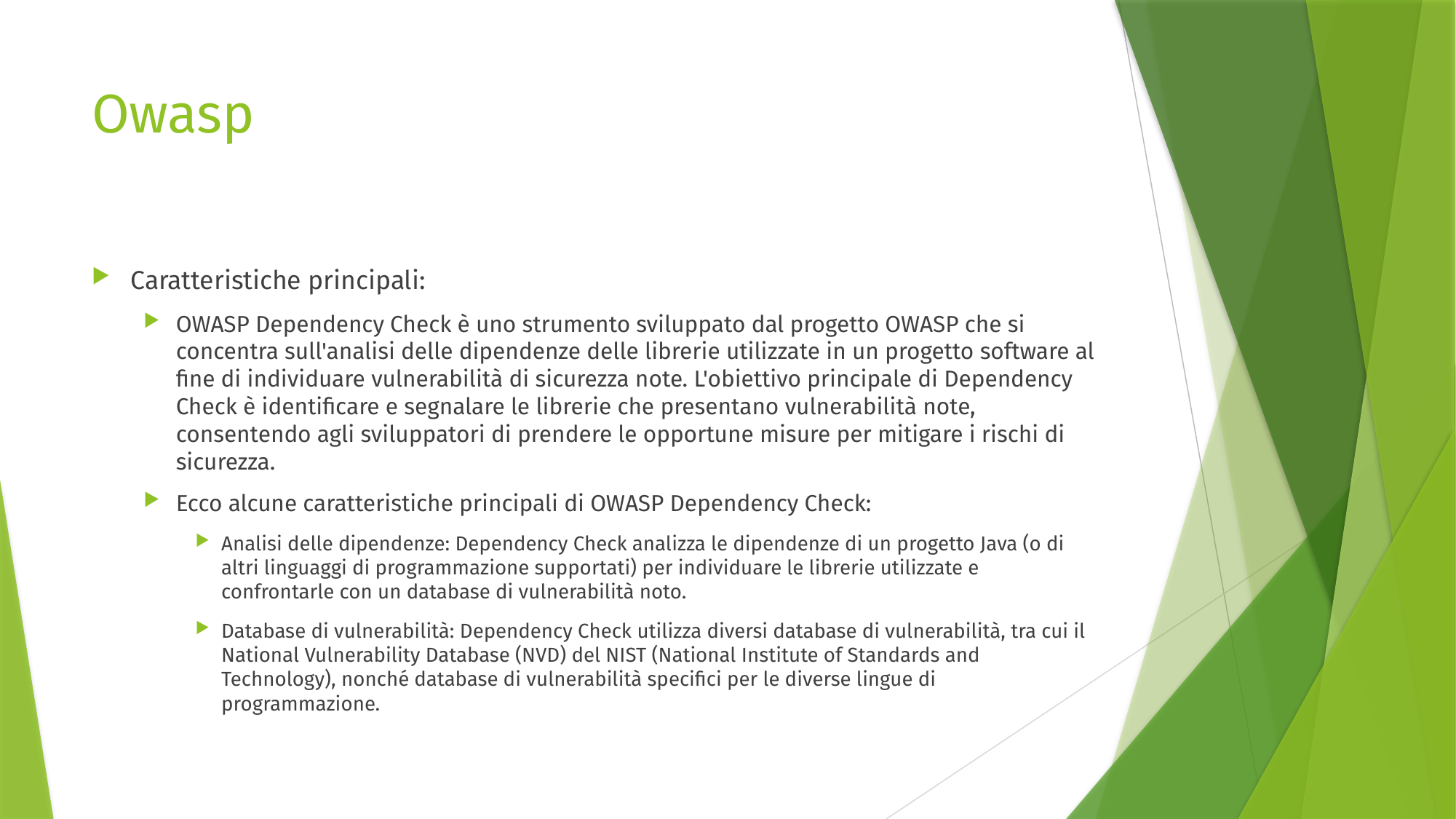

# Owasp
Caratteristiche principali:
OWASP Dependency Check è uno strumento sviluppato dal progetto OWASP che si concentra sull'analisi delle dipendenze delle librerie utilizzate in un progetto software al fine di individuare vulnerabilità di sicurezza note. L'obiettivo principale di Dependency Check è identificare e segnalare le librerie che presentano vulnerabilità note, consentendo agli sviluppatori di prendere le opportune misure per mitigare i rischi di sicurezza.
Ecco alcune caratteristiche principali di OWASP Dependency Check:
Analisi delle dipendenze: Dependency Check analizza le dipendenze di un progetto Java (o di altri linguaggi di programmazione supportati) per individuare le librerie utilizzate e confrontarle con un database di vulnerabilità noto.
Database di vulnerabilità: Dependency Check utilizza diversi database di vulnerabilità, tra cui il National Vulnerability Database (NVD) del NIST (National Institute of Standards and Technology), nonché database di vulnerabilità specifici per le diverse lingue di programmazione.